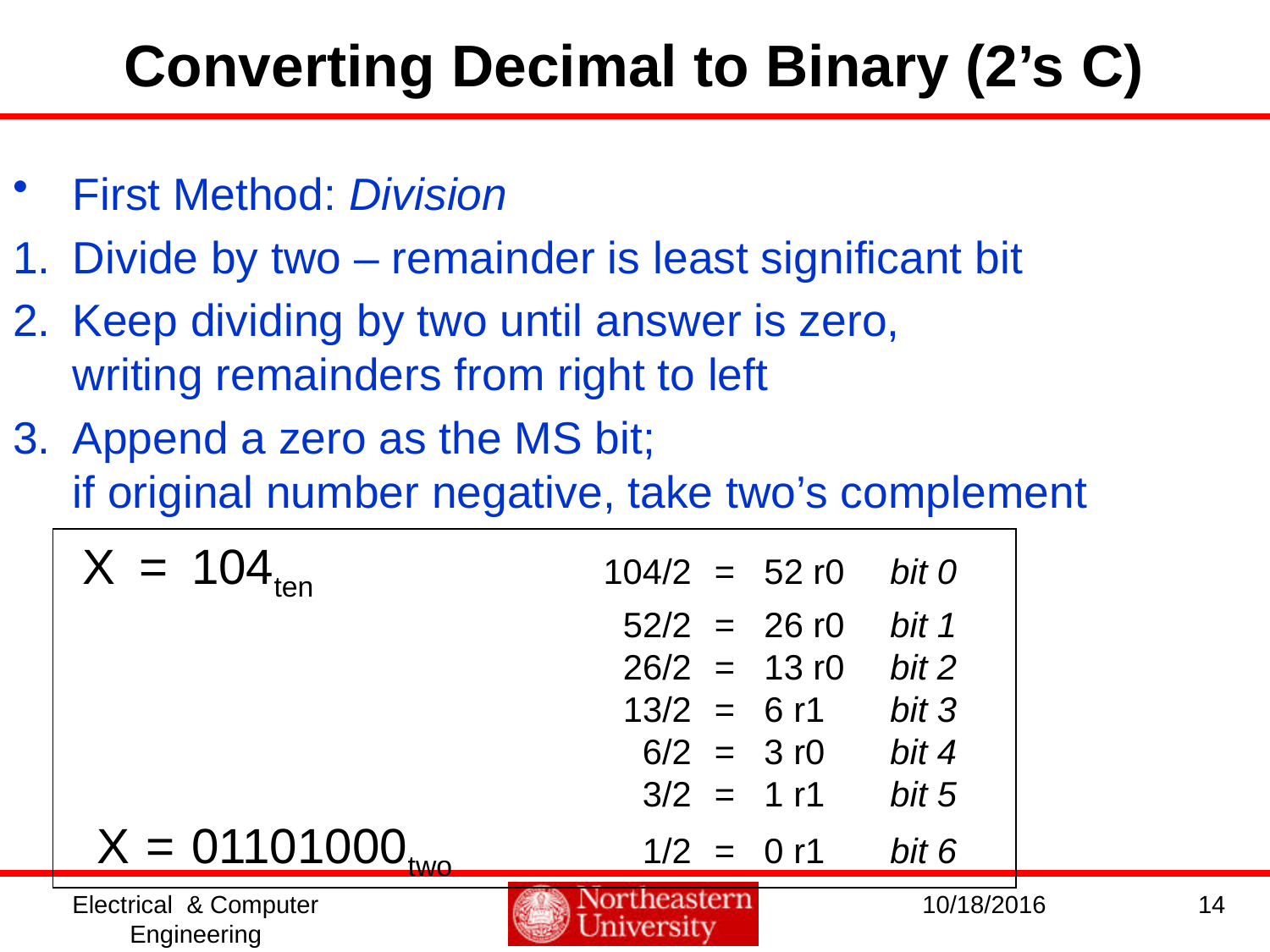

Converting Decimal to Binary (2’s C)
First Method: Division
Divide by two – remainder is least significant bit
Keep dividing by two until answer is zero,
writing remainders from right to left
Append a zero as the MS bit;
if original number negative, take two’s complement
	X 	= 	104ten	104/2	=	52 r0	bit 0
				52/2	=	26 r0	bit 1
				26/2	=	13 r0	bit 2
				13/2	=	6 r1	bit 3
				6/2	=	3 r0	bit 4
				3/2	=	1 r1	bit 5
	X	=	01101000two	1/2	=	0 r1	bit 6
Electrical  & Computer Engineering
10/18/2016
14